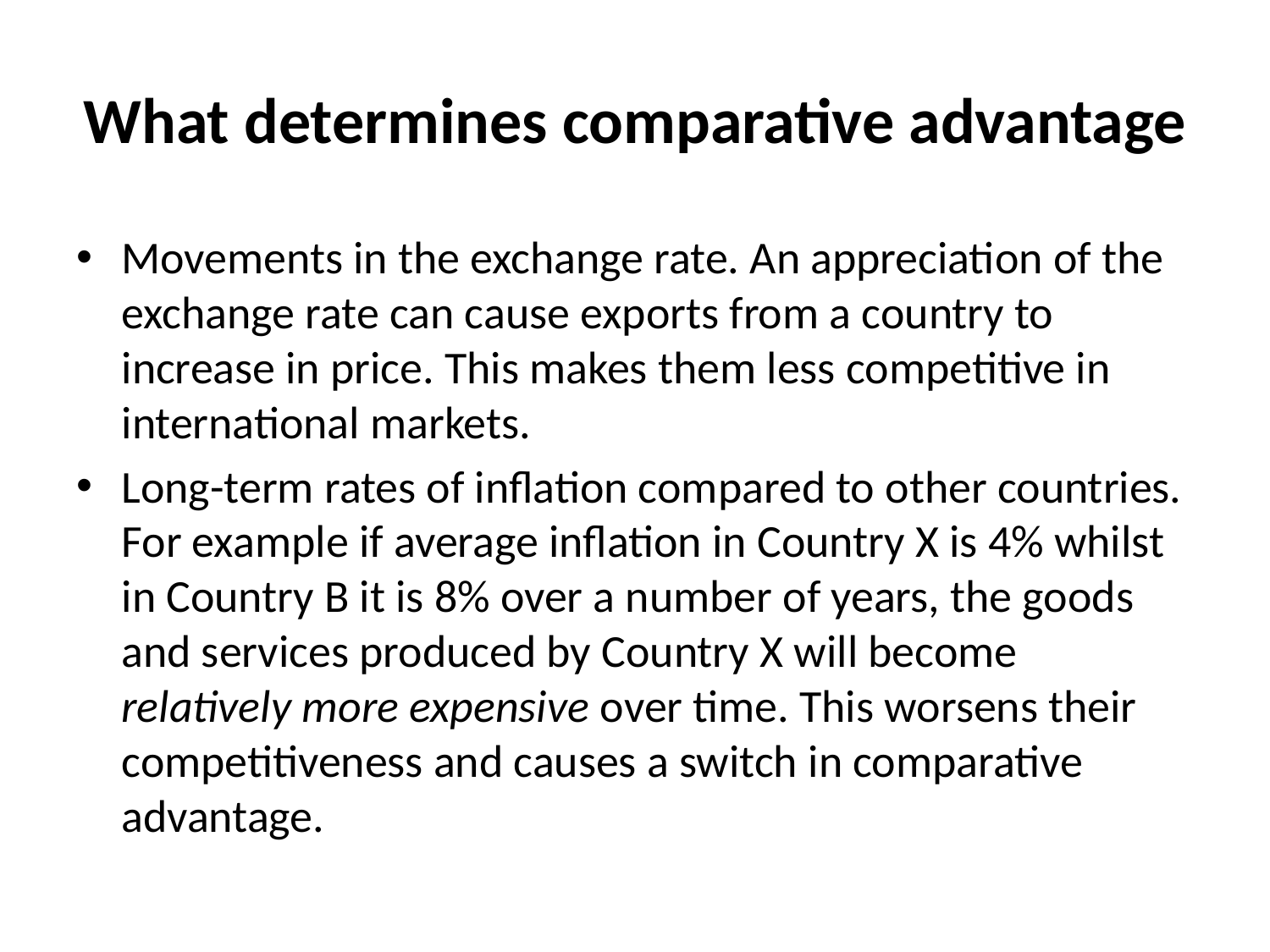

# What determines comparative advantage
Movements in the exchange rate. An appreciation of the exchange rate can cause exports from a country to increase in price. This makes them less competitive in international markets.
Long-term rates of inflation compared to other countries. For example if average inflation in Country X is 4% whilst in Country B it is 8% over a number of years, the goods and services produced by Country X will become relatively more expensive over time. This worsens their competitiveness and causes a switch in comparative advantage.